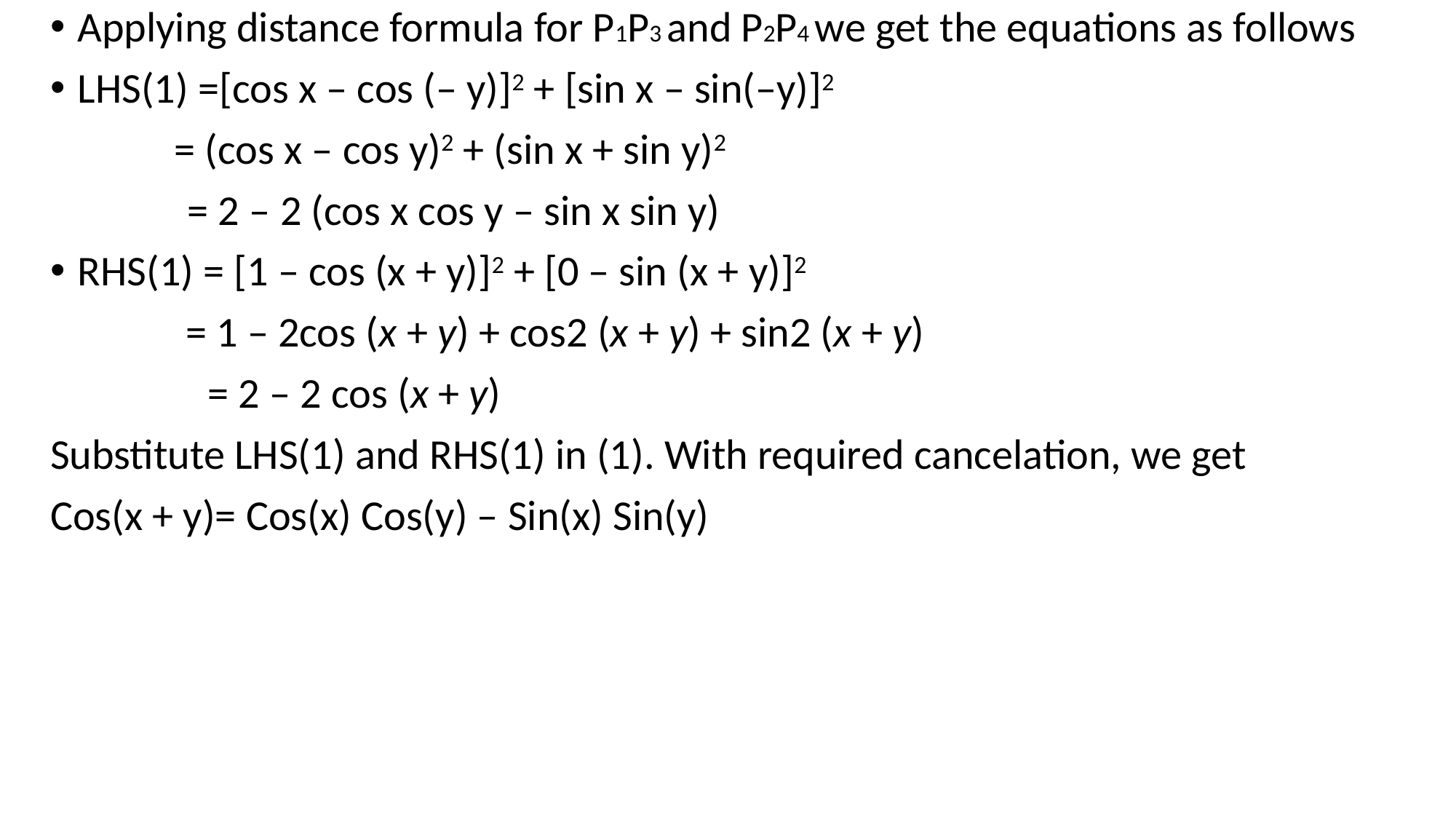

Applying distance formula for P1P3 and P2P4 we get the equations as follows
LHS(1) =[cos x – cos (– y)]2 + [sin x – sin(–y)]2
                      = (cos x – cos y)2 + (sin x + sin y)2
	     = 2 – 2 (cos x cos y – sin x sin y)
RHS(1) = [1 – cos (x + y)]2 + [0 – sin (x + y)]2
                        = 1 – 2cos (x + y) + cos2 (x + y) + sin2 (x + y)
	     = 2 – 2 cos (x + y)
Substitute LHS(1) and RHS(1) in (1). With required cancelation, we get
Cos(x + y)= Cos(x) Cos(y) – Sin(x) Sin(y)